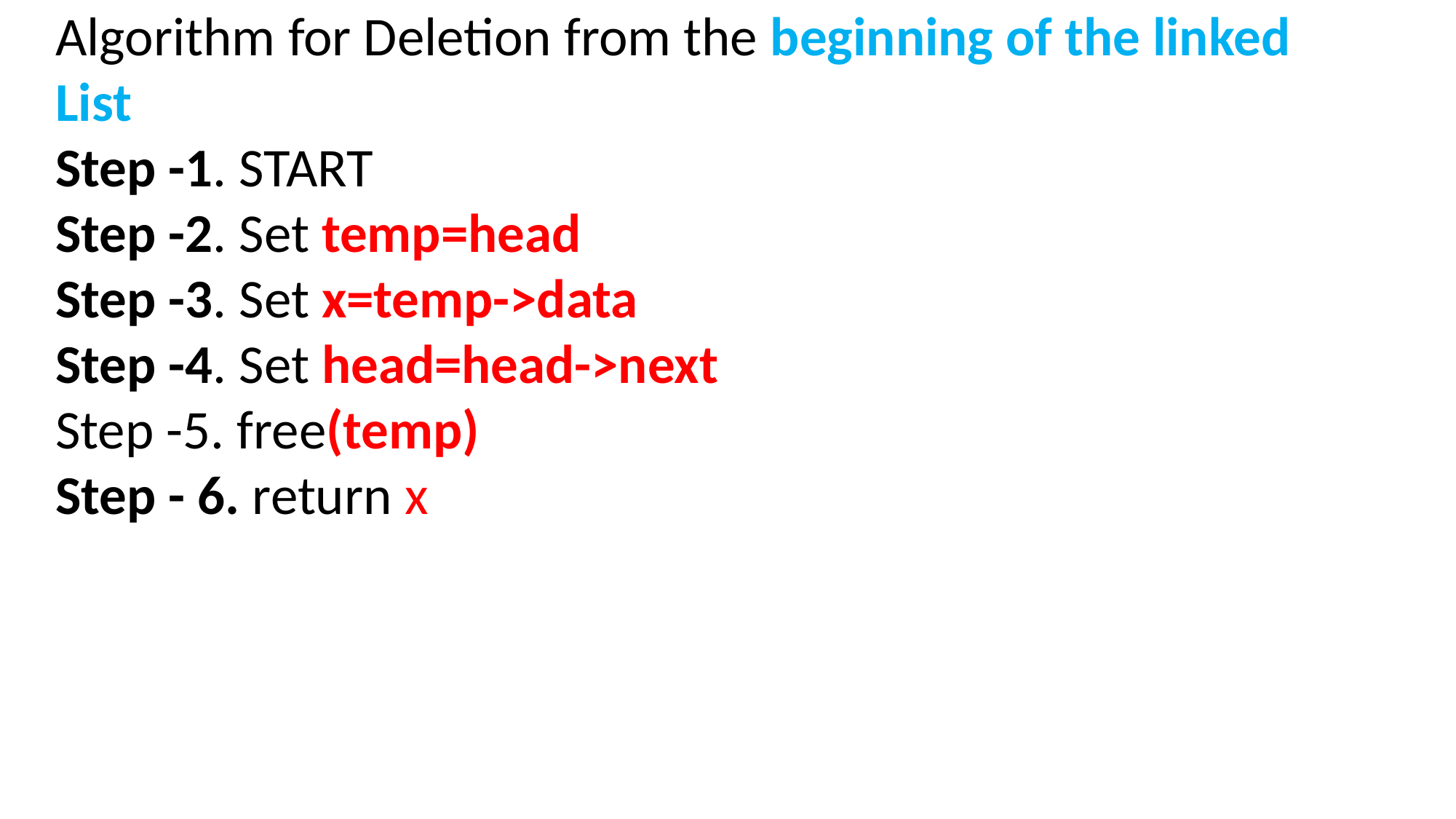

Algorithm for Deletion from the beginning of the linked List
Step -1. START
Step -2. Set temp=head
Step -3. Set x=temp->data
Step -4. Set head=head->next
Step -5. free(temp)
Step - 6. return x